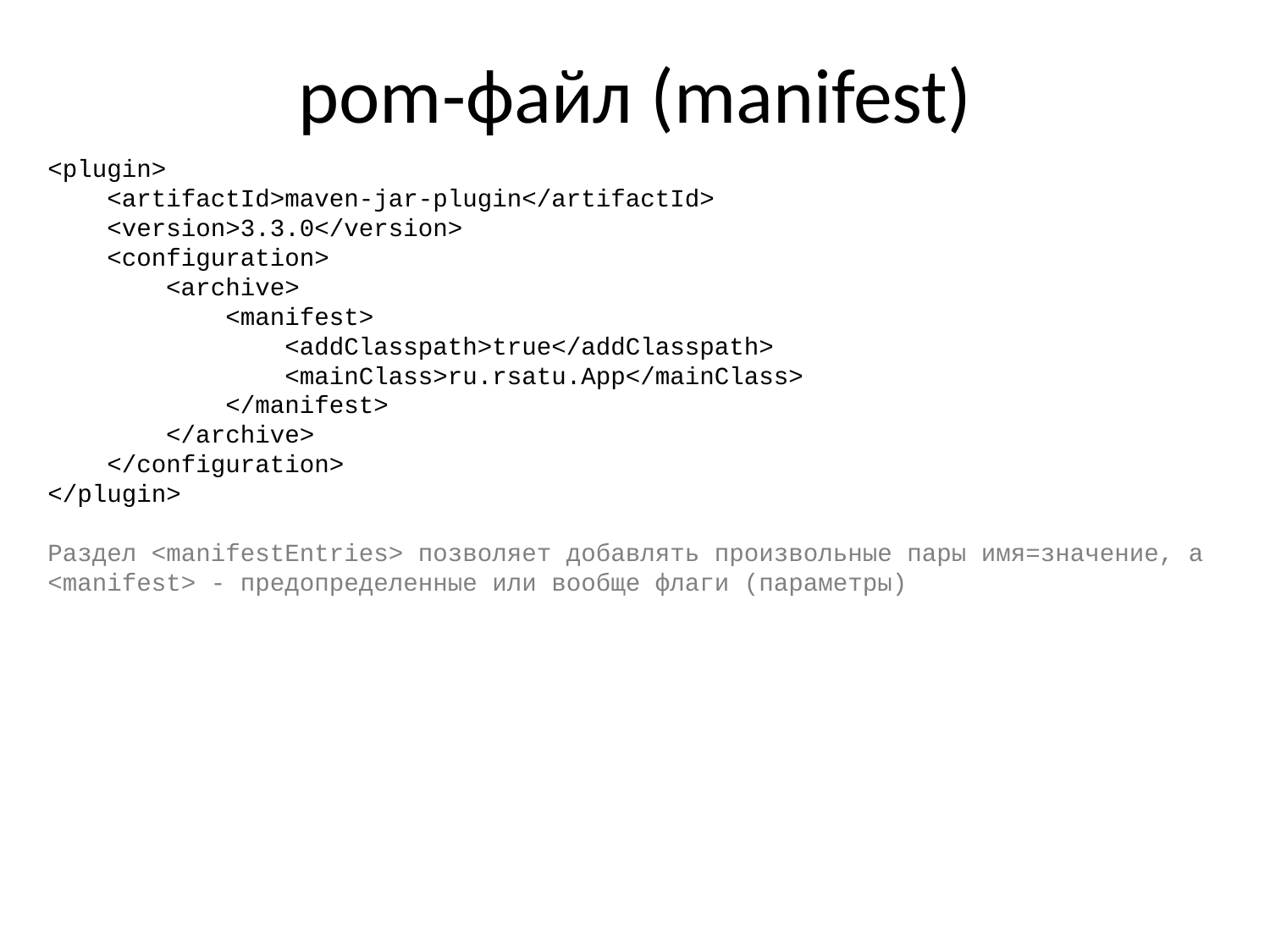

# pom-файл (manifest)
<plugin>
    <artifactId>maven-jar-plugin</artifactId>
    <version>3.3.0</version>
    <configuration>
        <archive>
            <manifest>
                <addClasspath>true</addClasspath>
                <mainClass>ru.rsatu.App</mainClass>
            </manifest>
        </archive>
    </configuration>
</plugin>

Раздел <manifestEntries> позволяет добавлять произвольные пары имя=значение, а <manifest> - предопределенные или вообще флаги (параметры)